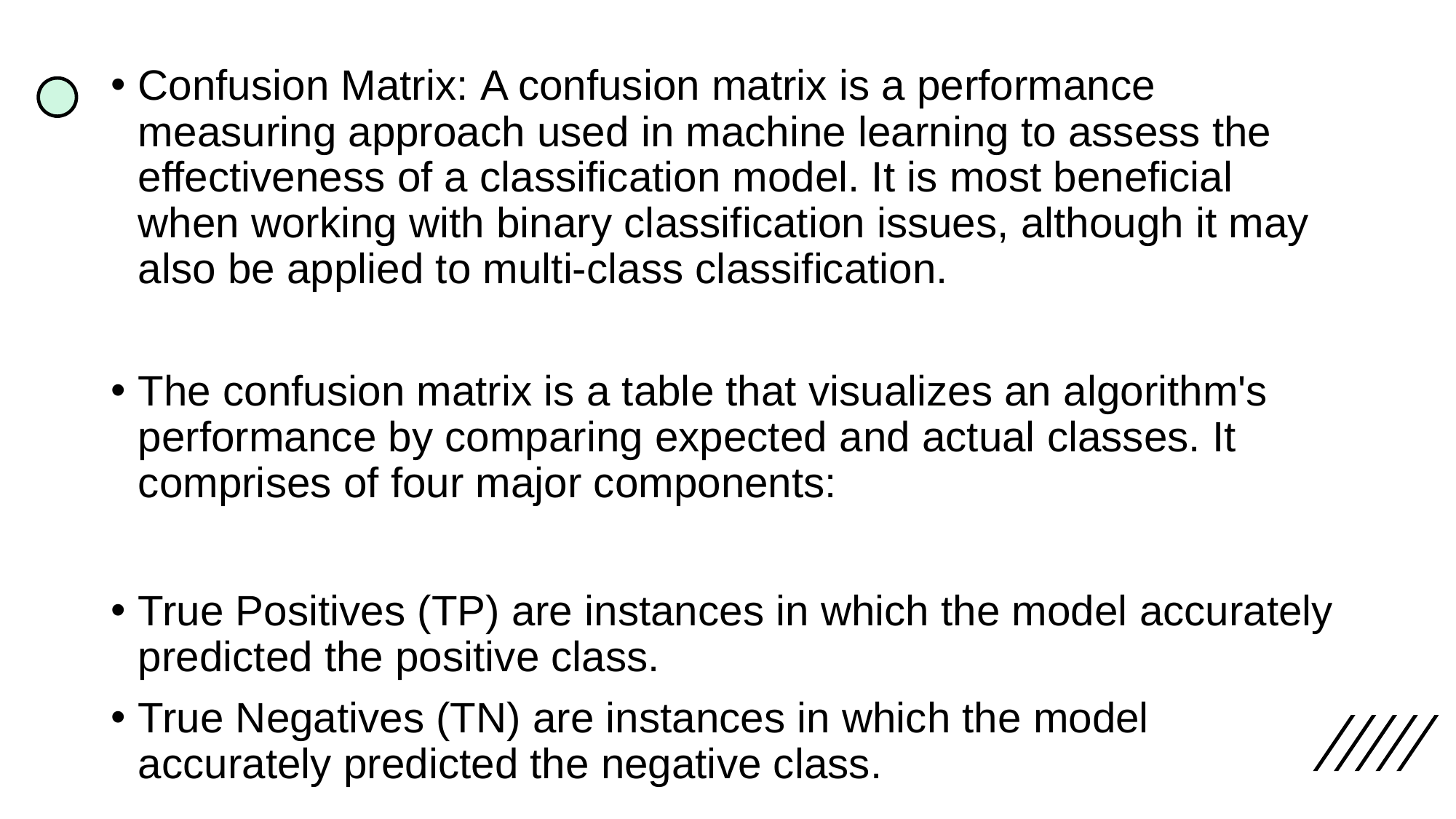

Confusion Matrix: A confusion matrix is a performance measuring approach used in machine learning to assess the effectiveness of a classification model. It is most beneficial when working with binary classification issues, although it may also be applied to multi-class classification.

The confusion matrix is a table that visualizes an algorithm's performance by comparing expected and actual classes. It comprises of four major components:

True Positives (TP) are instances in which the model accurately predicted the positive class.
True Negatives (TN) are instances in which the model accurately predicted the negative class.